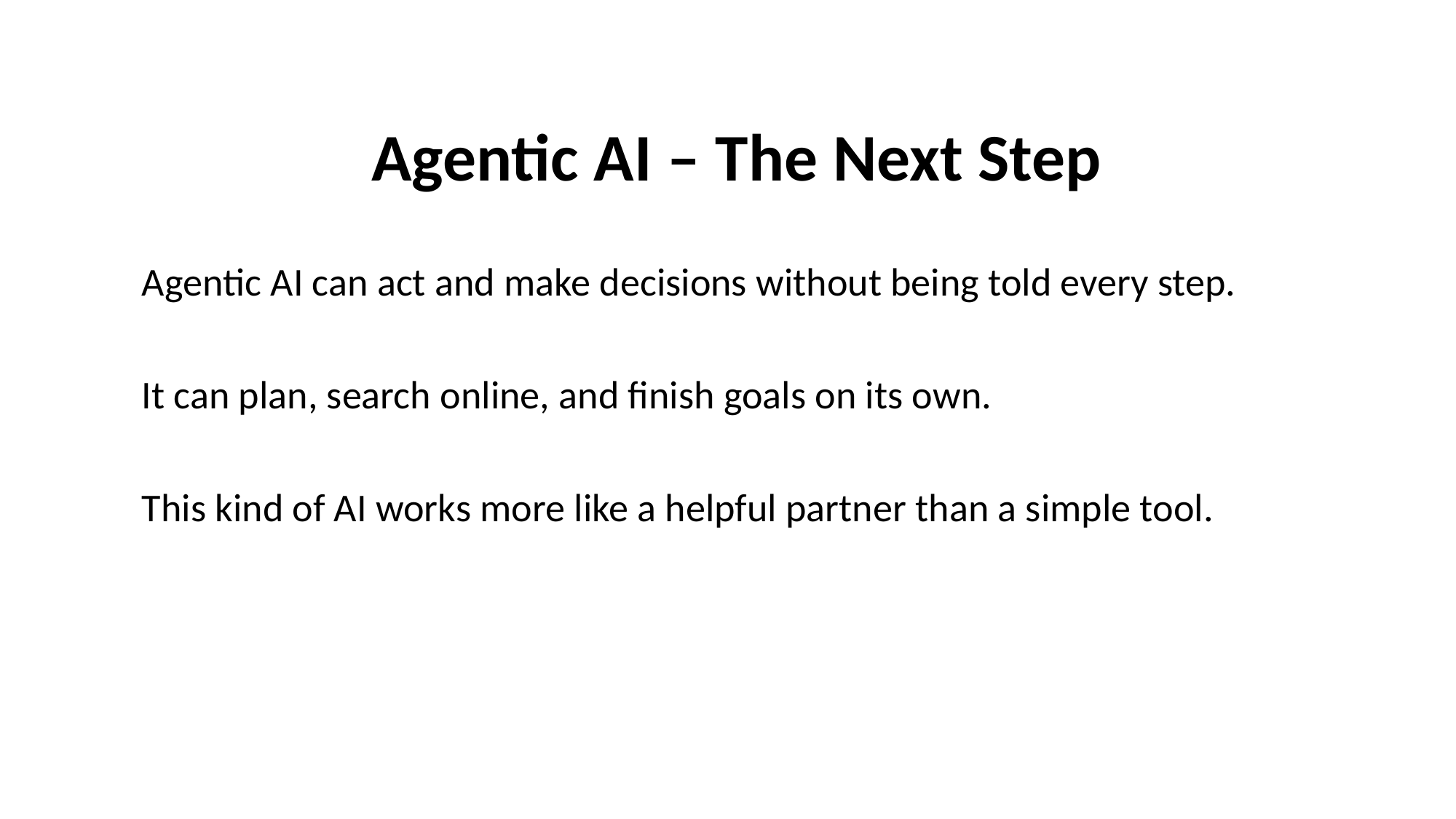

Agentic AI – The Next Step

Agentic AI can act and make decisions without being told every step.
It can plan, search online, and finish goals on its own.
This kind of AI works more like a helpful partner than a simple tool.